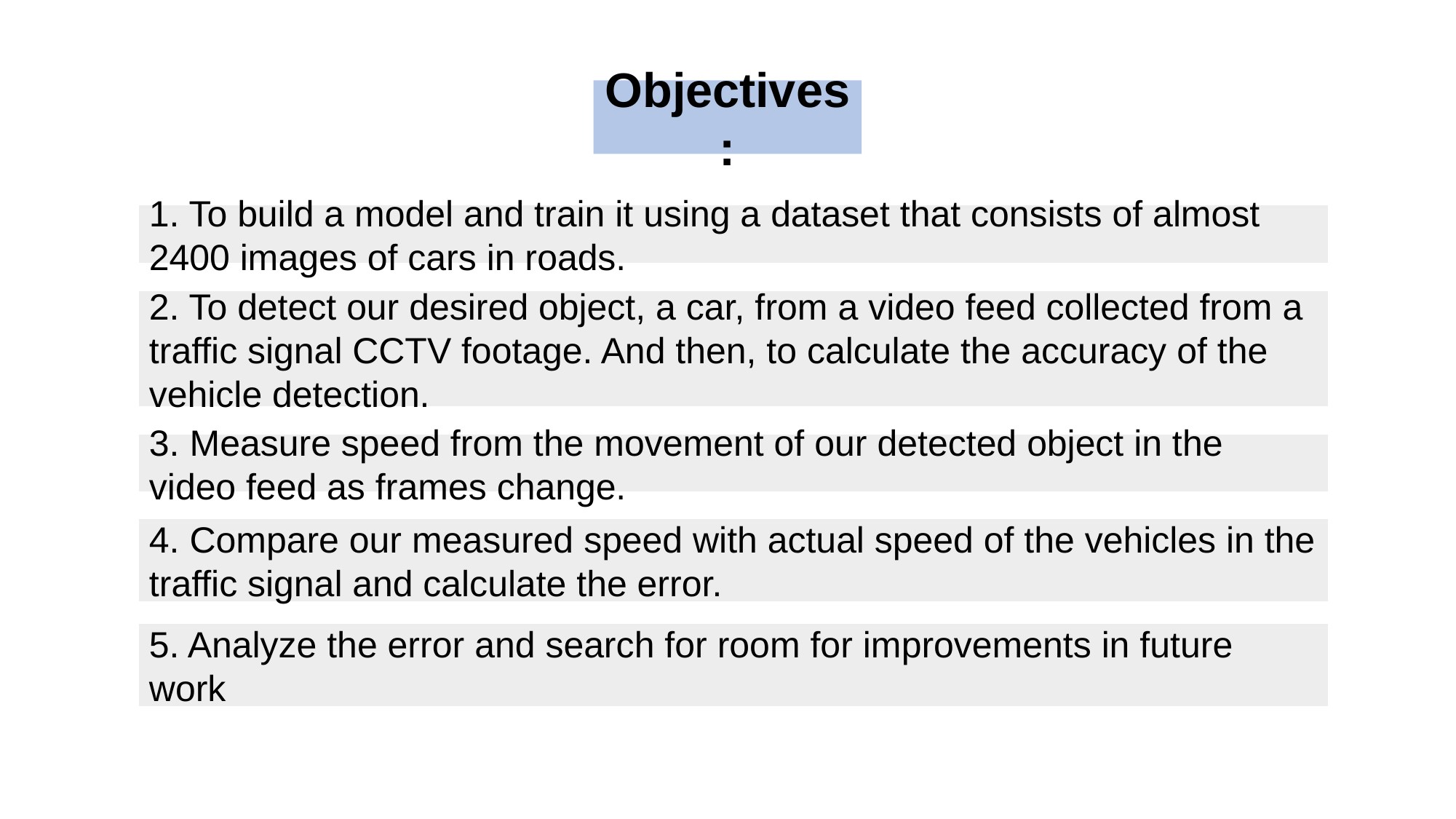

Objectives:
1. To build a model and train it using a dataset that consists of almost 2400 images of cars in roads.
2. To detect our desired object, a car, from a video feed collected from a traffic signal CCTV footage. And then, to calculate the accuracy of the vehicle detection.
3. Measure speed from the movement of our detected object in the video feed as frames change.
4. Compare our measured speed with actual speed of the vehicles in the traffic signal and calculate the error.
5. Analyze the error and search for room for improvements in future work